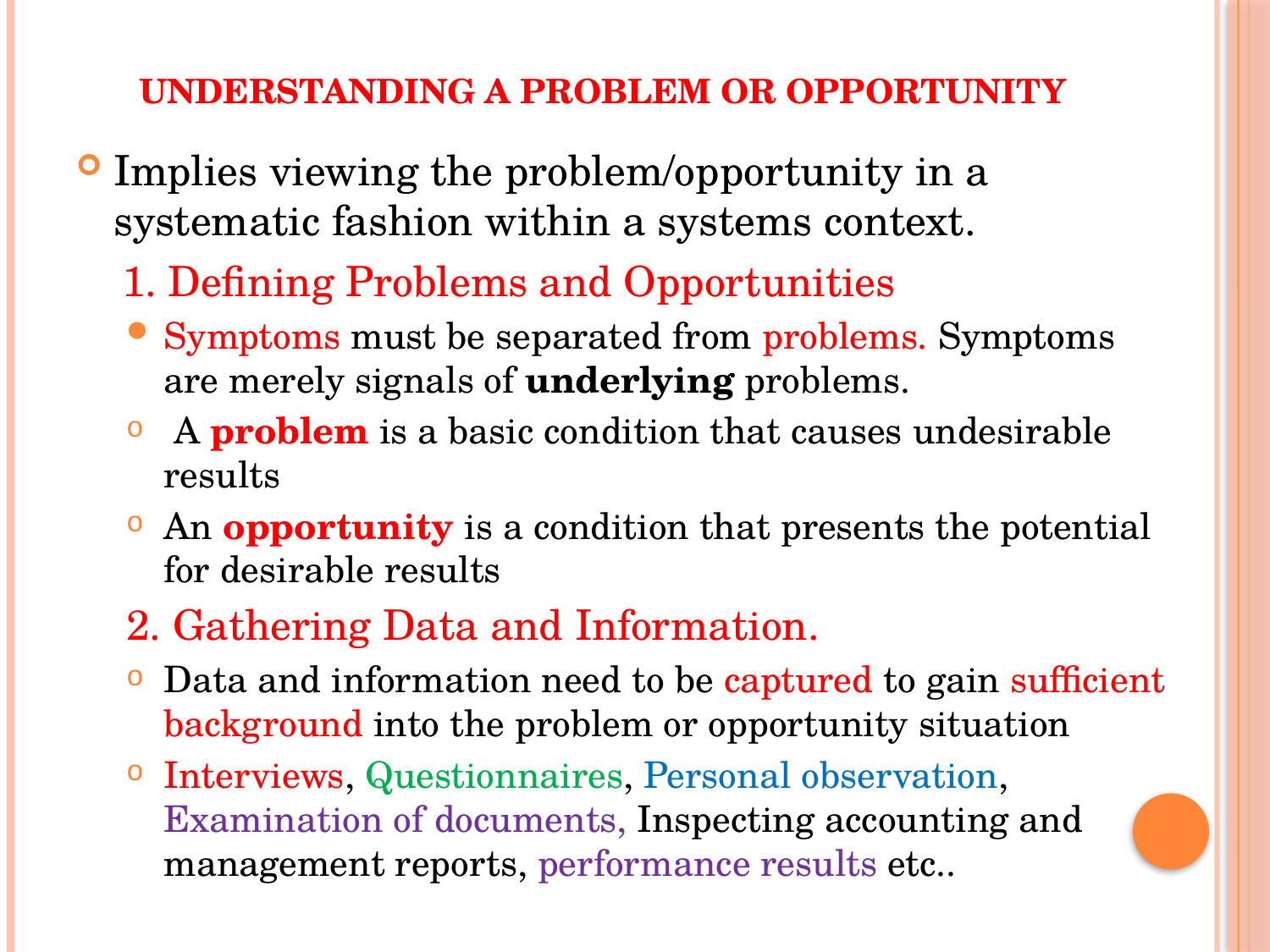

# Understanding a Problem or Opportunity
Implies viewing the problem/opportunity in a systematic fashion within a systems context.
    1. Defining Problems and Opportunities
Symptoms must be separated from problems. Symptoms are merely signals of underlying problems.
 A problem is a basic condition that causes undesirable results
An opportunity is a condition that presents the potential for desirable results
2. Gathering Data and Information.
Data and information need to be captured to gain sufficient background into the problem or opportunity situation
Interviews, Questionnaires, Personal observation, Examination of documents, Inspecting accounting and management reports, performance results etc..